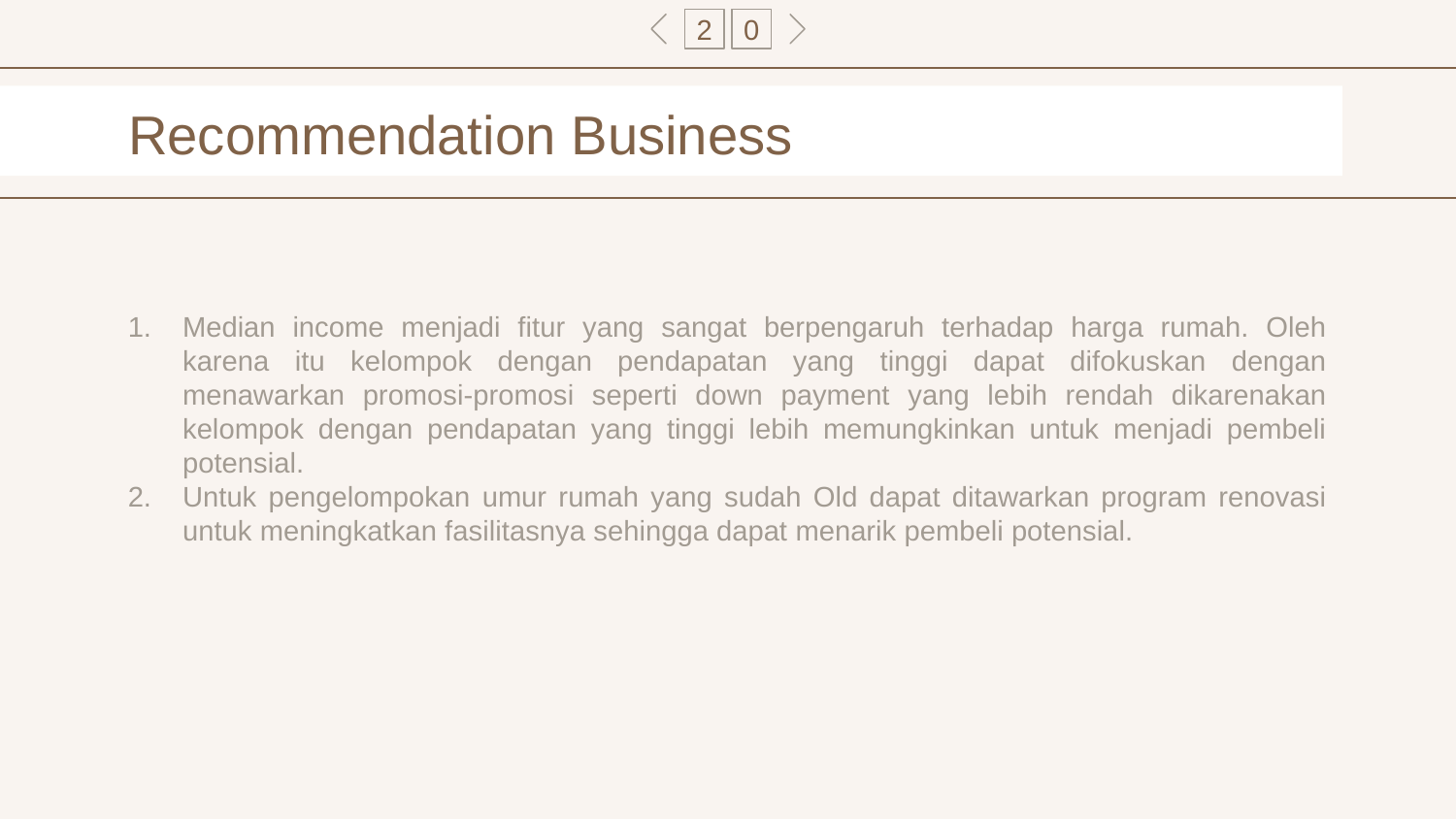

2
0

# Recommendation Business
Median income menjadi fitur yang sangat berpengaruh terhadap harga rumah. Oleh karena itu kelompok dengan pendapatan yang tinggi dapat difokuskan dengan menawarkan promosi-promosi seperti down payment yang lebih rendah dikarenakan kelompok dengan pendapatan yang tinggi lebih memungkinkan untuk menjadi pembeli potensial.
Untuk pengelompokan umur rumah yang sudah Old dapat ditawarkan program renovasi untuk meningkatkan fasilitasnya sehingga dapat menarik pembeli potensial.